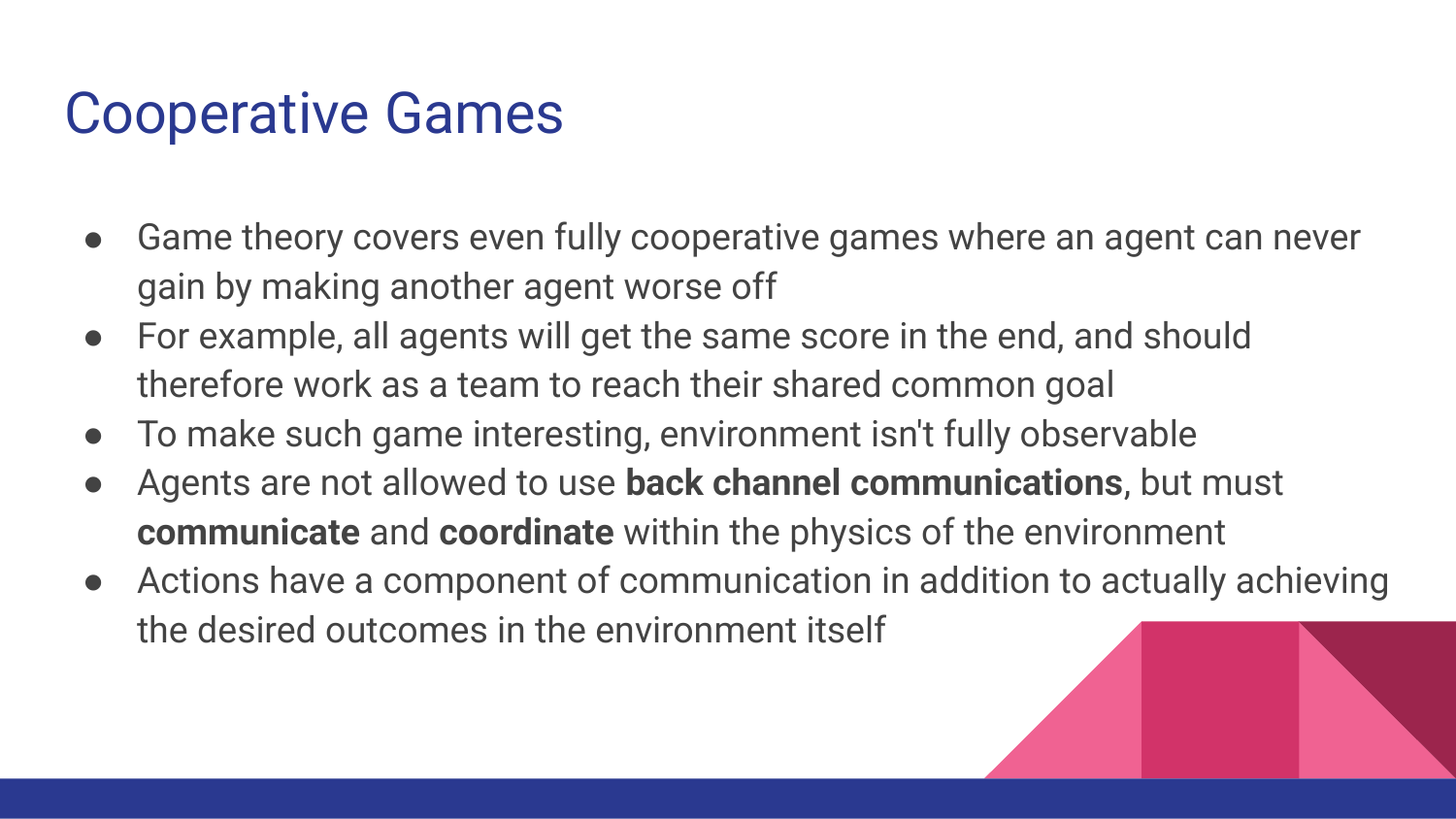

# Cooperative Games
Game theory covers even fully cooperative games where an agent can never gain by making another agent worse off
For example, all agents will get the same score in the end, and should therefore work as a team to reach their shared common goal
To make such game interesting, environment isn't fully observable
Agents are not allowed to use back channel communications, but must communicate and coordinate within the physics of the environment
Actions have a component of communication in addition to actually achieving the desired outcomes in the environment itself